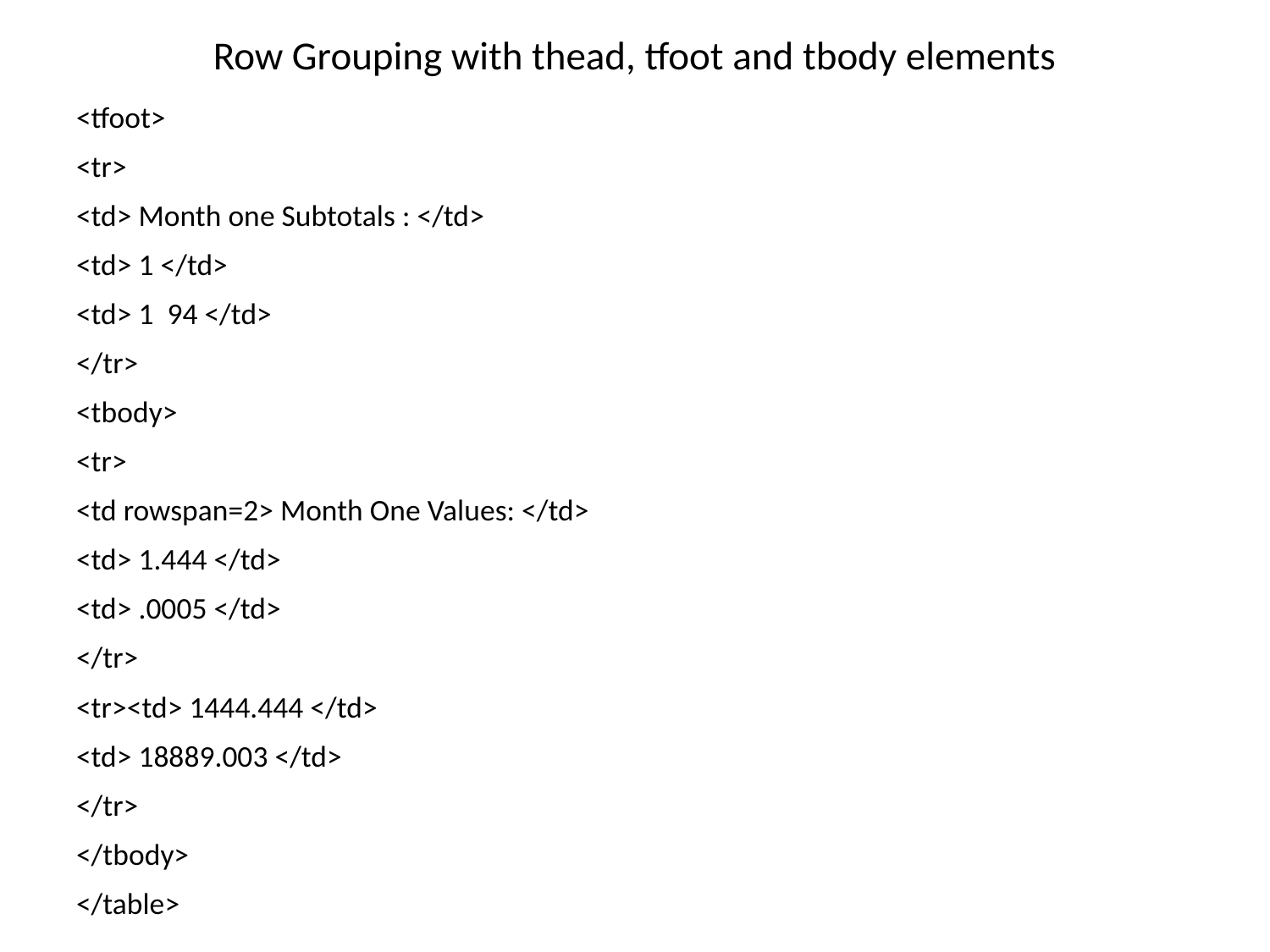

# Row Grouping with thead, tfoot and tbody elements
<tfoot>
<tr>
<td> Month one Subtotals : </td>
<td> 1 </td>
<td> 1  94 </td>
</tr>
<tbody>
<tr>
<td rowspan=2> Month One Values: </td>
<td> 1.444 </td>
<td> .0005 </td>
</tr>
<tr><td> 1444.444 </td>
<td> 18889.003 </td>
</tr>
</tbody>
</table>